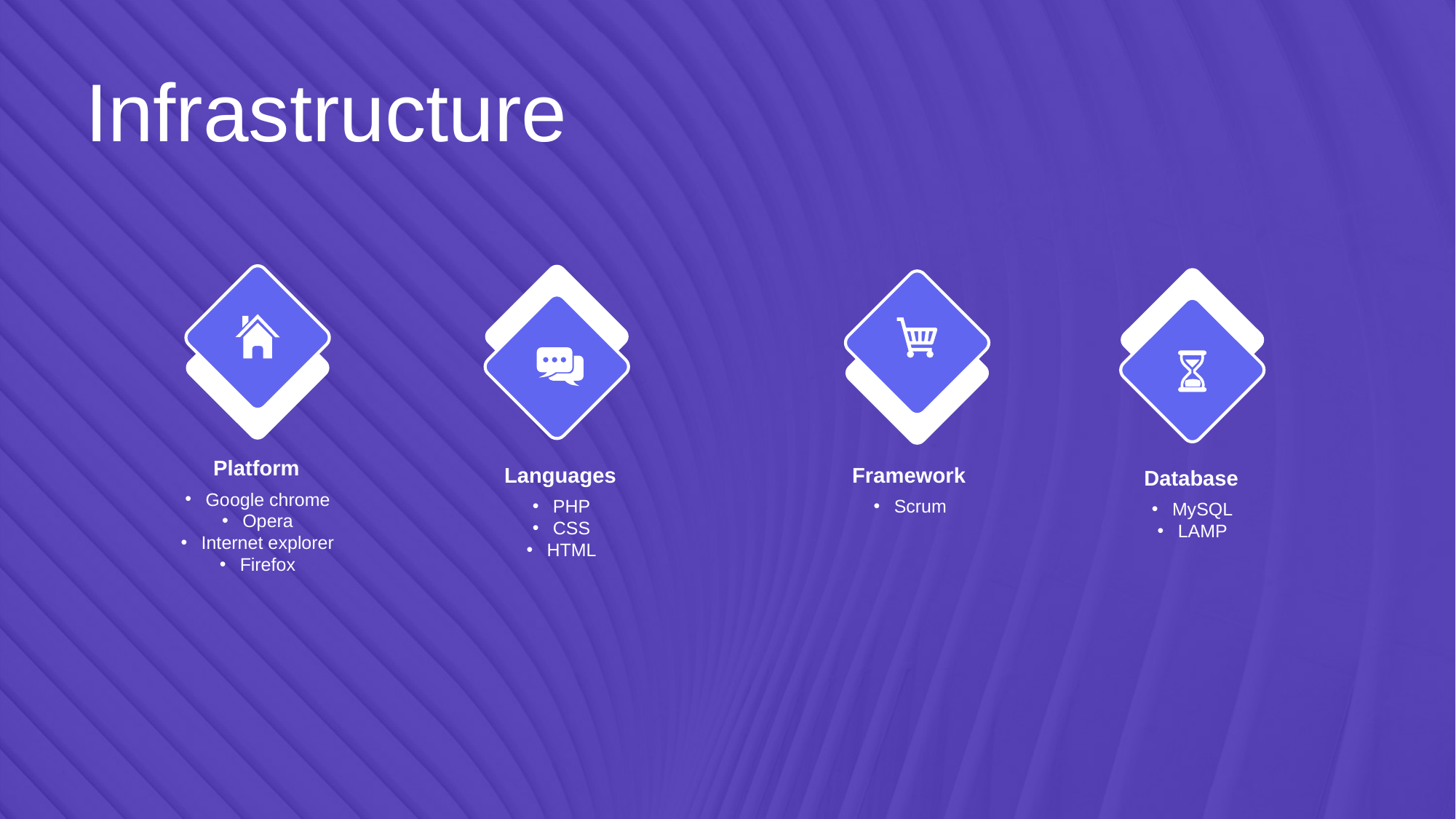

Infrastructure

Platform
Google chrome
Opera
Internet explorer
Firefox
Languages
PHP
CSS
HTML
Framework
Scrum
Database
MySQL
LAMP